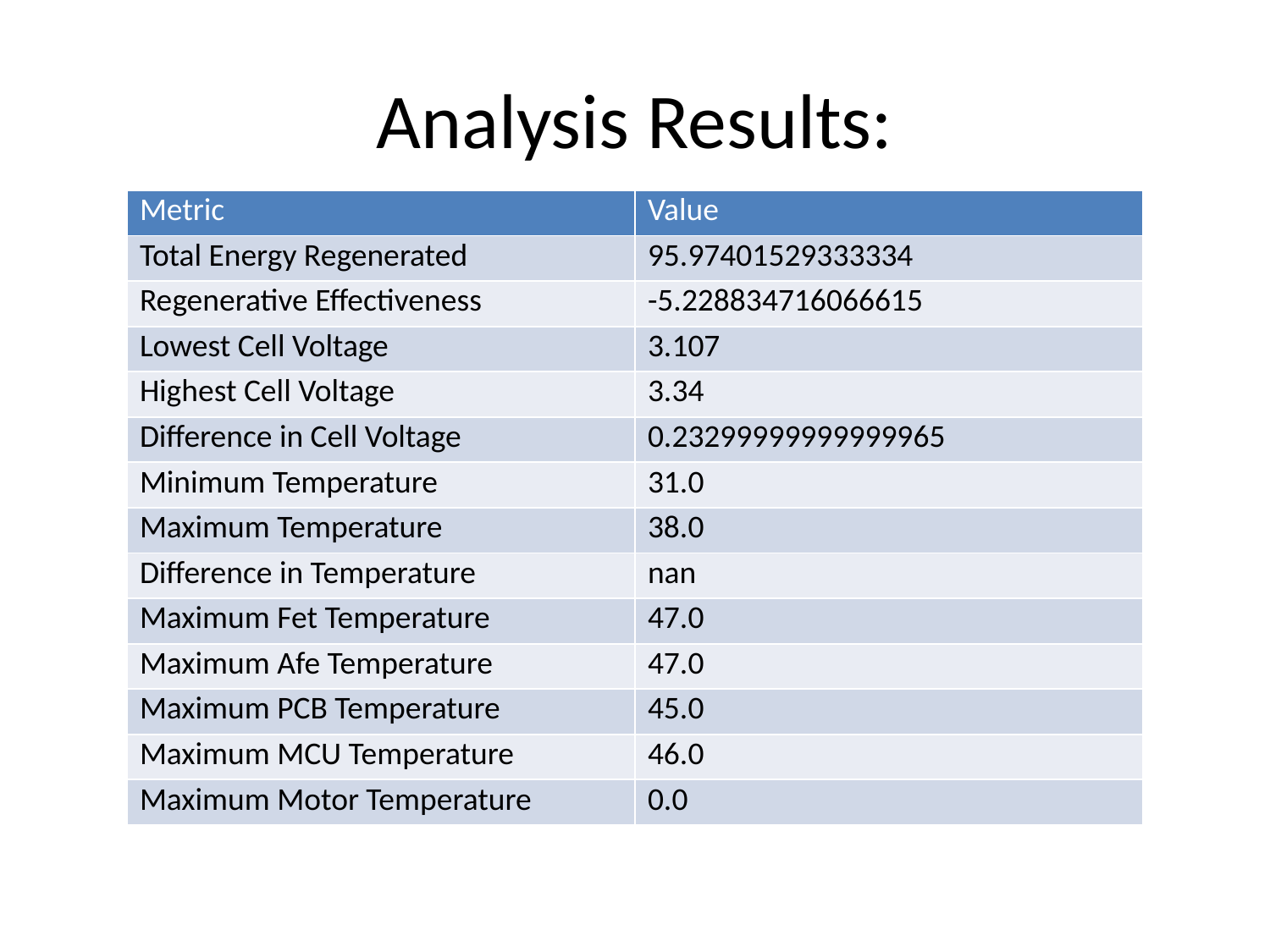

# Analysis Results:
| Metric | Value |
| --- | --- |
| Total Energy Regenerated | 95.97401529333334 |
| Regenerative Effectiveness | -5.228834716066615 |
| Lowest Cell Voltage | 3.107 |
| Highest Cell Voltage | 3.34 |
| Difference in Cell Voltage | 0.23299999999999965 |
| Minimum Temperature | 31.0 |
| Maximum Temperature | 38.0 |
| Difference in Temperature | nan |
| Maximum Fet Temperature | 47.0 |
| Maximum Afe Temperature | 47.0 |
| Maximum PCB Temperature | 45.0 |
| Maximum MCU Temperature | 46.0 |
| Maximum Motor Temperature | 0.0 |